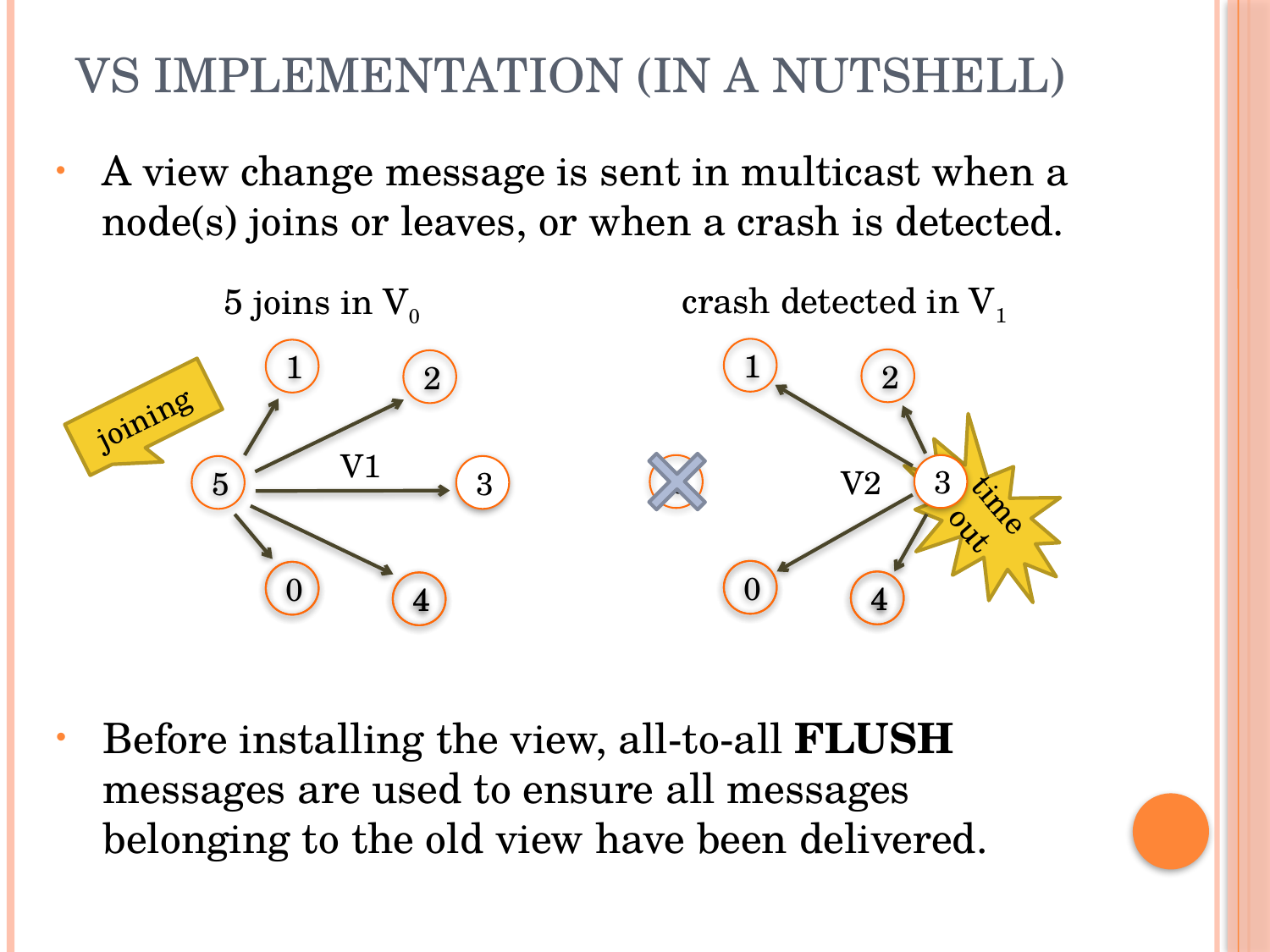

# VS implementation (in a nutshell)
A view change message is sent in multicast when a node(s) joins or leaves, or when a crash is detected.
crash detected in V1
5 joins in V0
1
2
0
3
0

4
4

1
2
5
3
0

4
4
V2
joining
V1
time
out
Before installing the view, all-to-all FLUSH messages are used to ensure all messages belonging to the old view have been delivered.
5